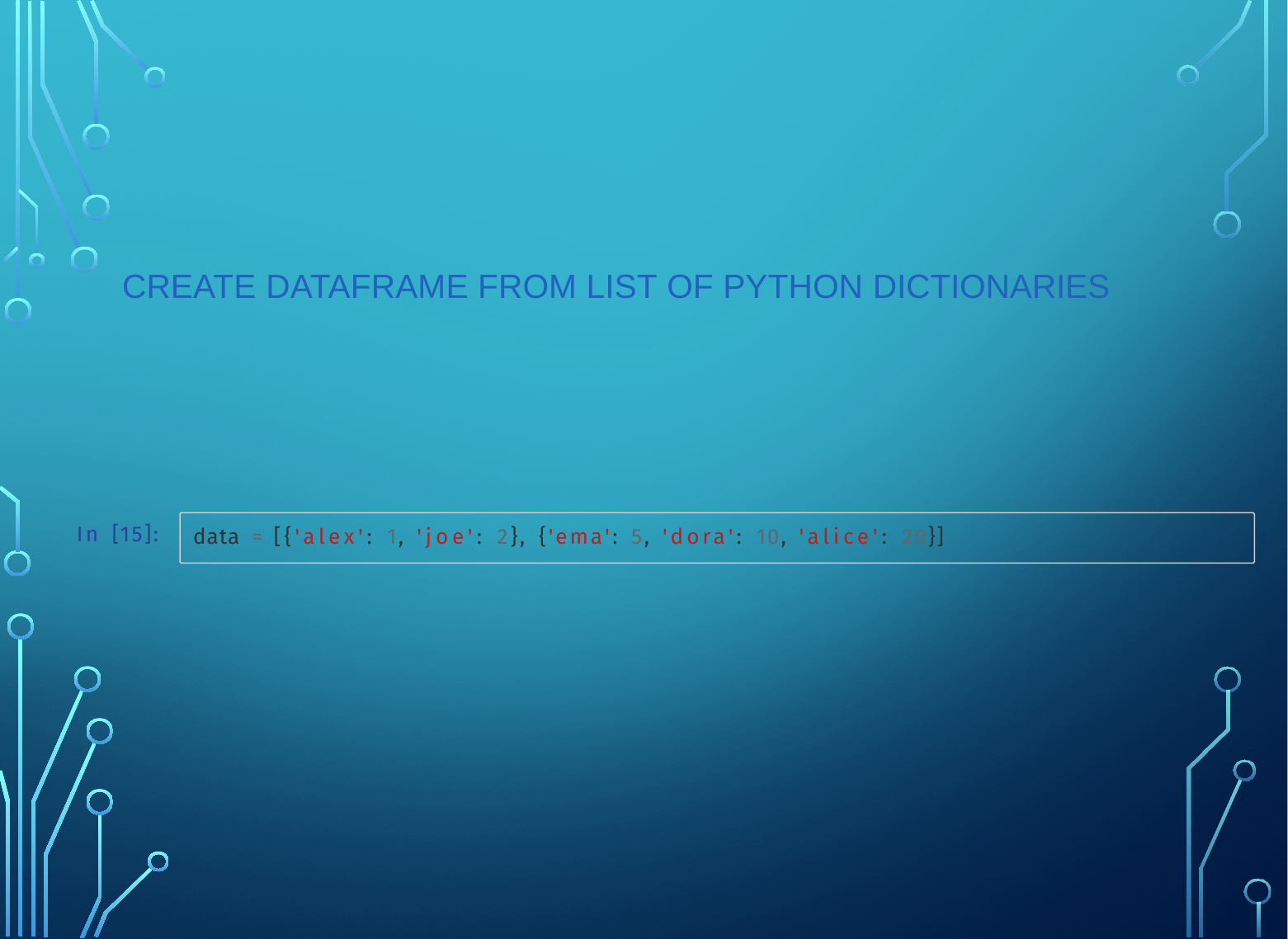

# Create DataFrame from list of Python dictionaries

In [15]:
data = [{'alex': 1, 'joe': 2}, {'ema': 5, 'dora': 10, 'alice': 20}]